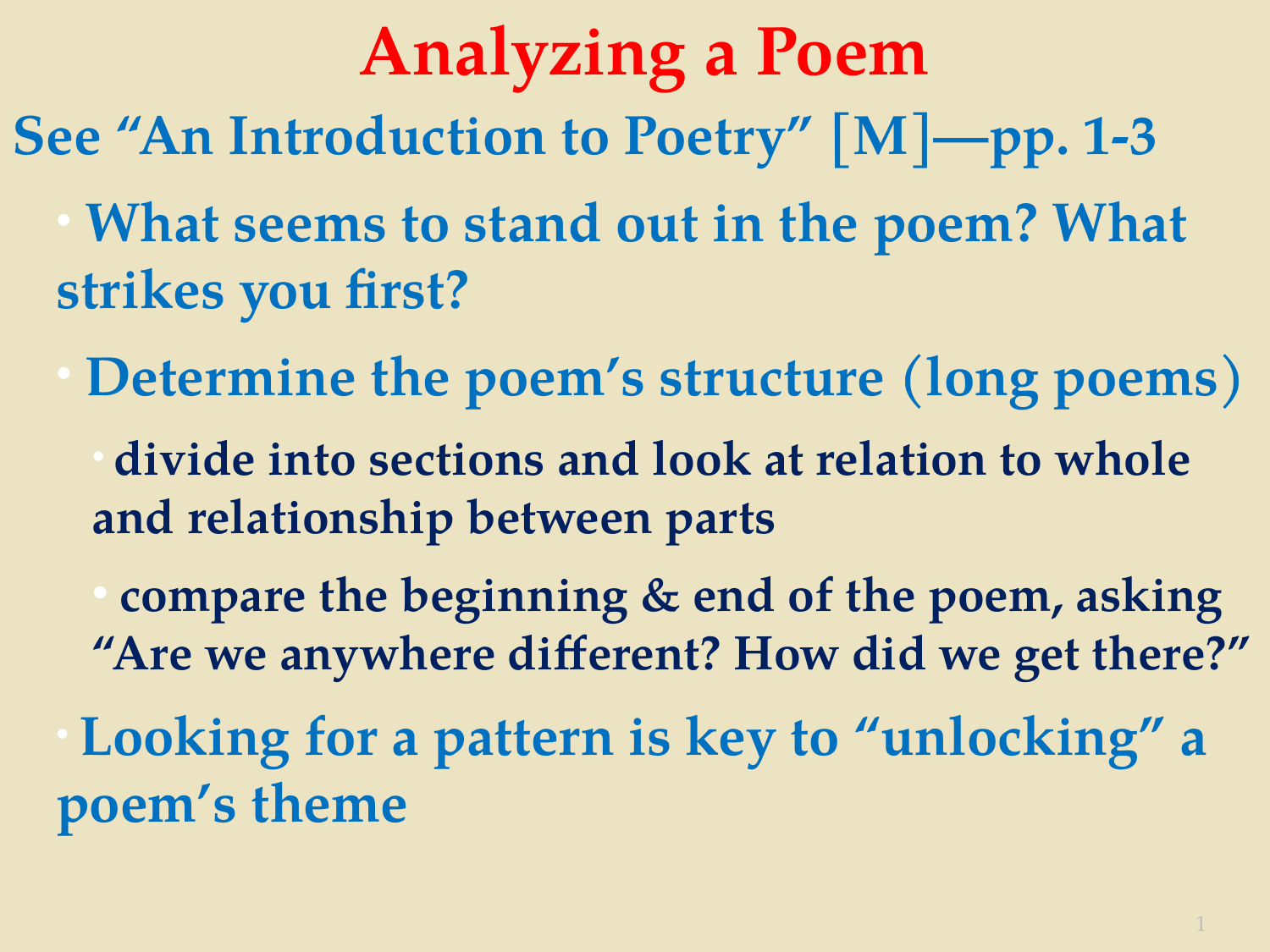

Analyzing a Poem
See “An Introduction to Poetry” [M]—pp. 1-3
 What seems to stand out in the poem? What strikes you first?
 Determine the poem’s structure (long poems)
 divide into sections and look at relation to whole and relationship between parts
 compare the beginning & end of the poem, asking “Are we anywhere different? How did we get there?”
 Looking for a pattern is key to “unlocking” a poem’s theme

1